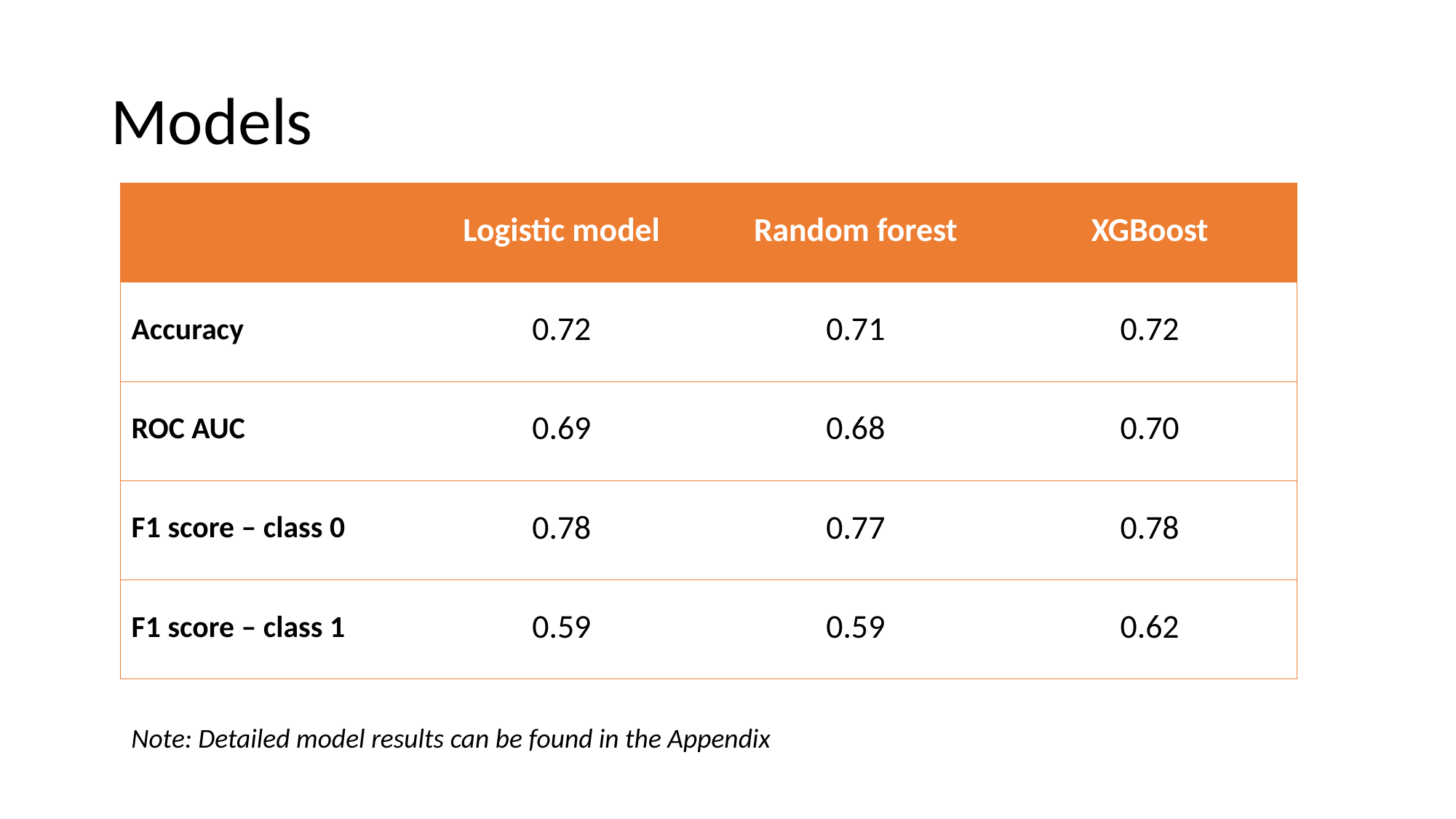

# Models
|  | Logistic model | Random forest | XGBoost |
| --- | --- | --- | --- |
| Accuracy | 0.72 | 0.71 | 0.72 |
| ROC AUC | 0.69 | 0.68 | 0.70 |
| F1 score – class 0 | 0.78 | 0.77 | 0.78 |
| F1 score – class 1 | 0.59 | 0.59 | 0.62 |

Note: Detailed model results can be found in the Appendix